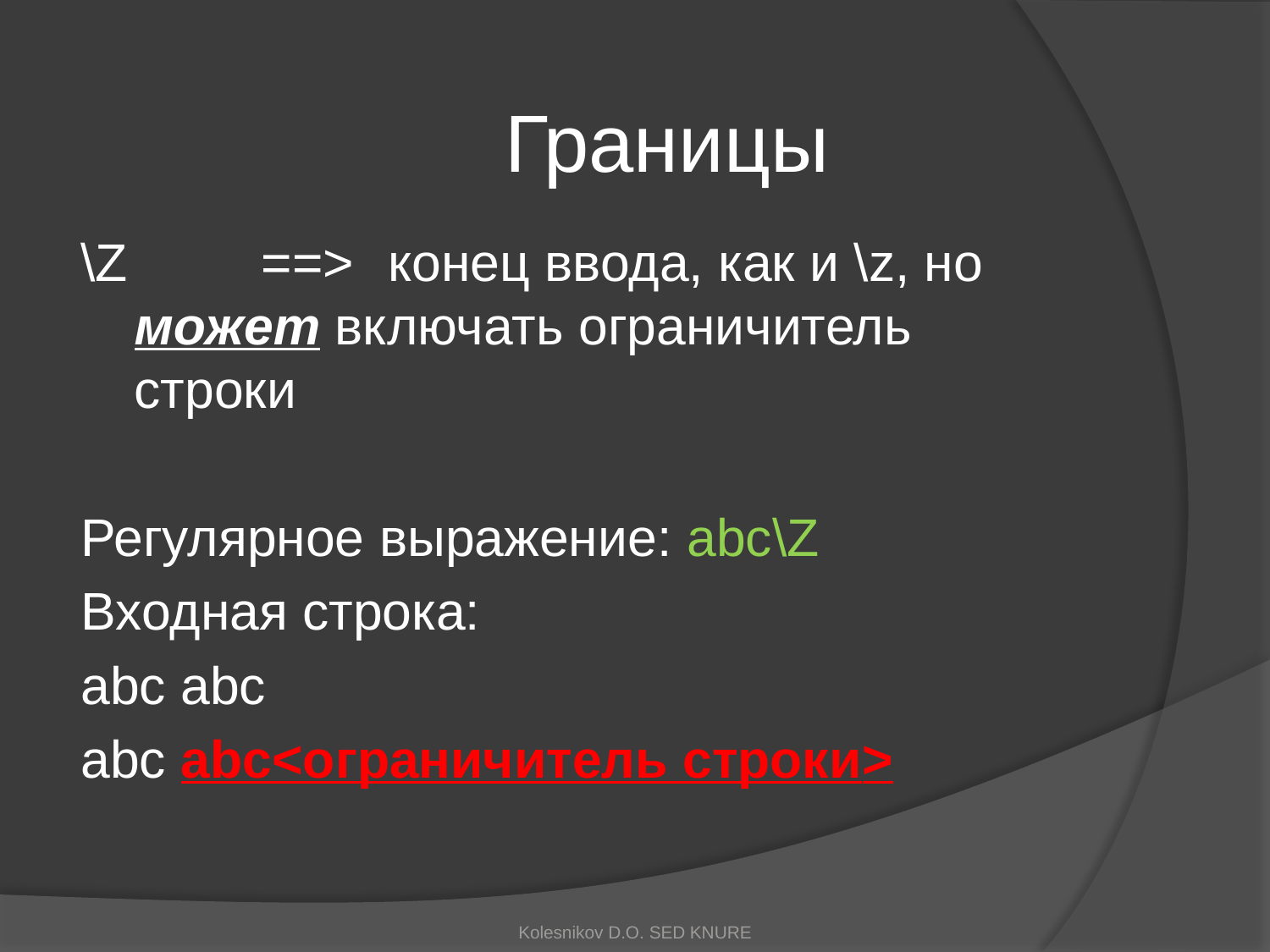

# Границы
\Z		==>	конец ввода, как и \z, но может включать ограничитель строки

Регулярное выражение: abc\Z
Входная строка:
abc abc
abc abc<ограничитель строки>
Kolesnikov D.O. SED KNURE